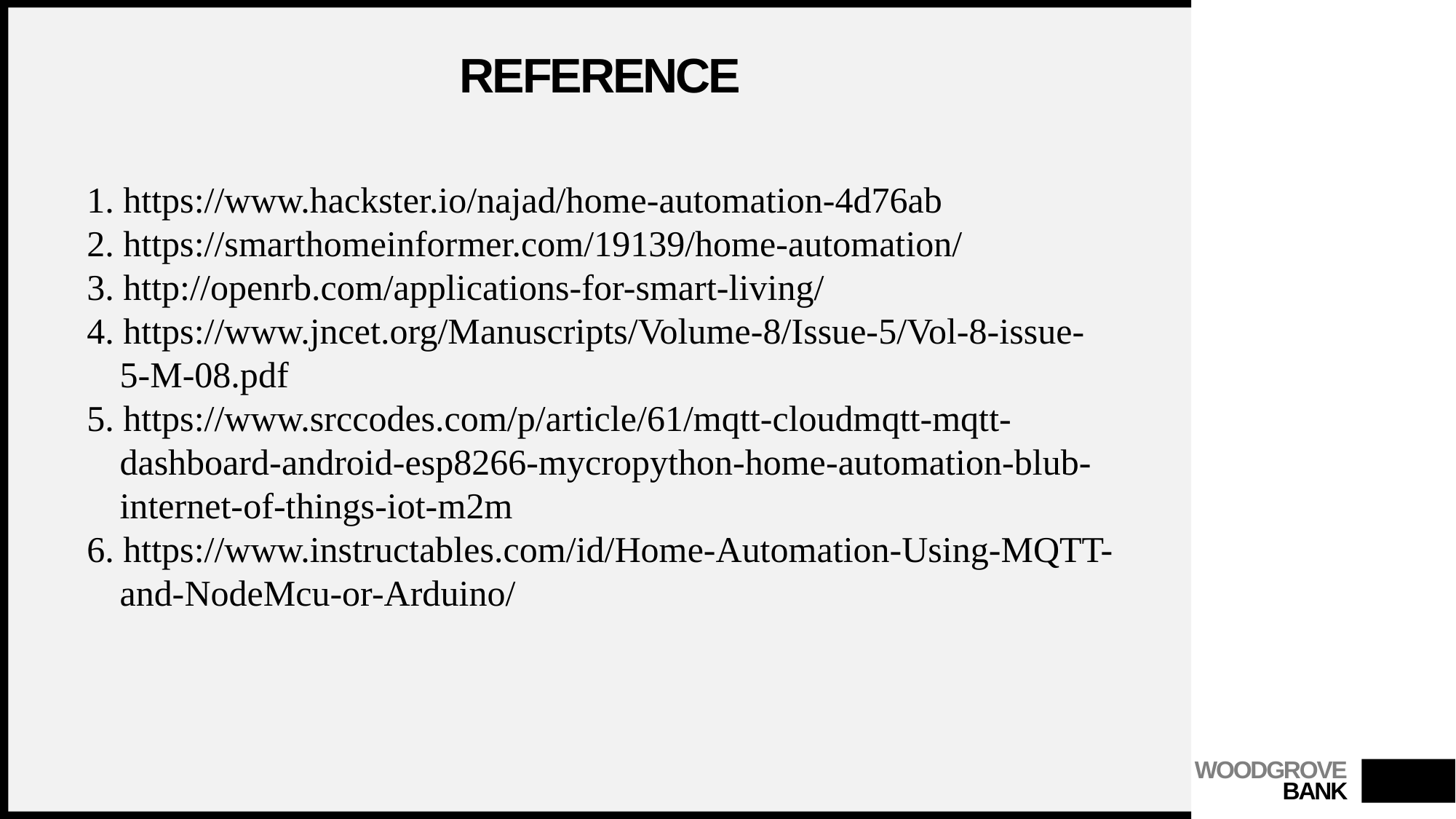

# REFERENCE
1. https://www.hackster.io/najad/home-automation-4d76ab
2. https://smarthomeinformer.com/19139/home-automation/
3. http://openrb.com/applications-for-smart-living/
4. https://www.jncet.org/Manuscripts/Volume-8/Issue-5/Vol-8-issue-5-M-08.pdf
5. https://www.srccodes.com/p/article/61/mqtt-cloudmqtt-mqtt-dashboard-android-esp8266-mycropython-home-automation-blub-internet-of-things-iot-m2m
6. https://www.instructables.com/id/Home-Automation-Using-MQTT-and-NodeMcu-or-Arduino/